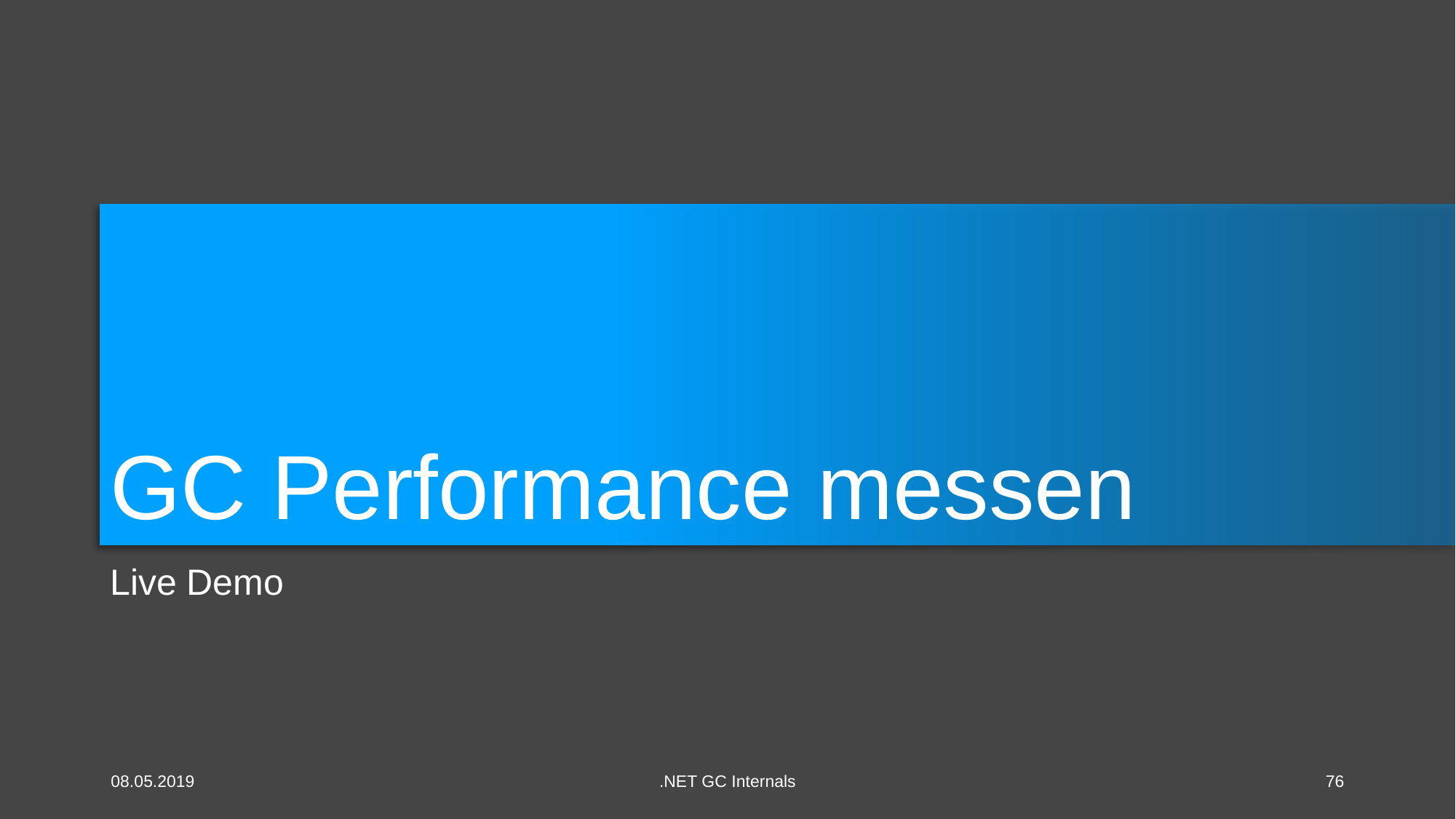

# GC Performance messen
Live Demo
08.05.2019
.NET GC Internals
76